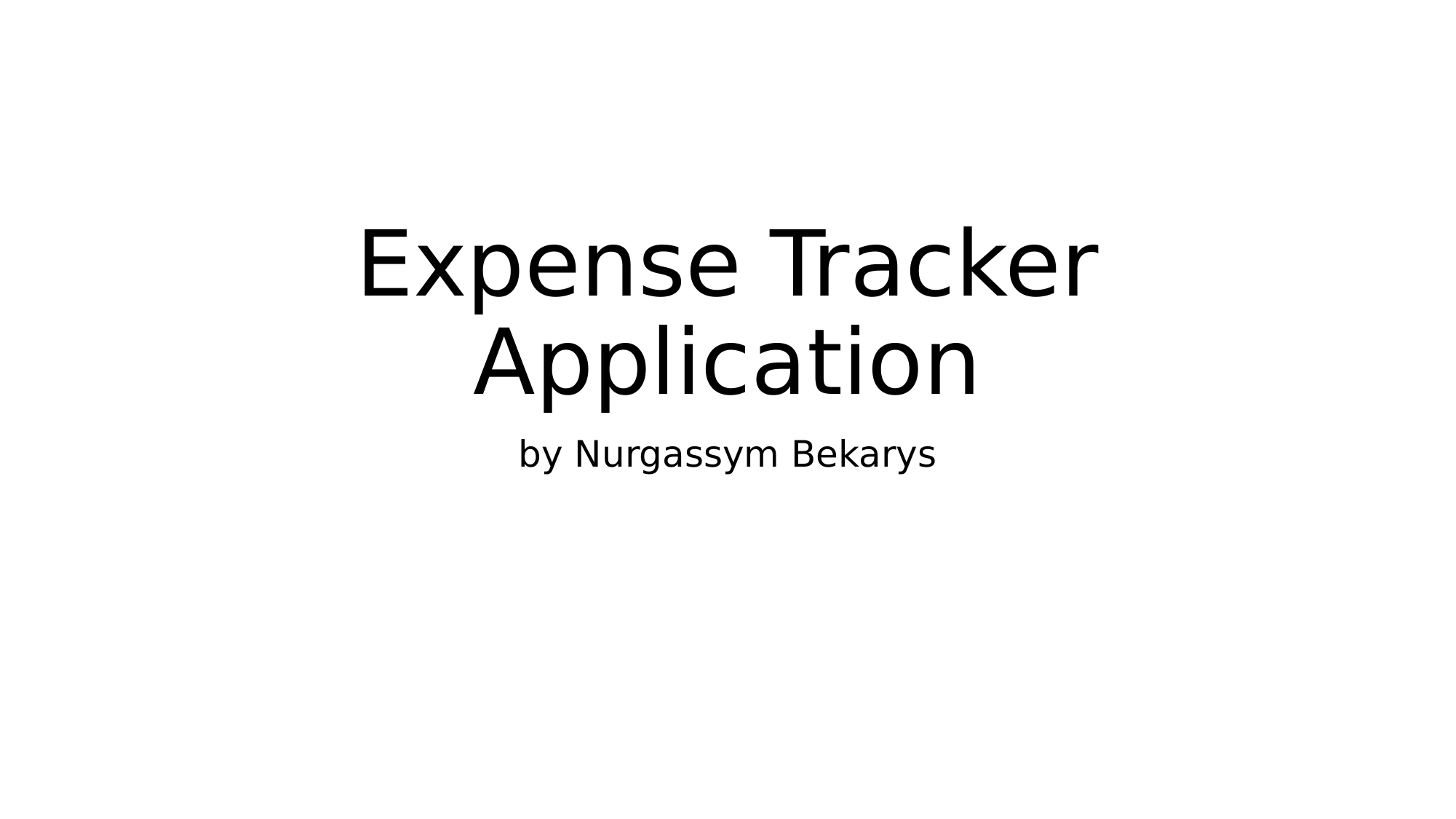

# Expense Tracker Application
by Nurgassym Bekarys